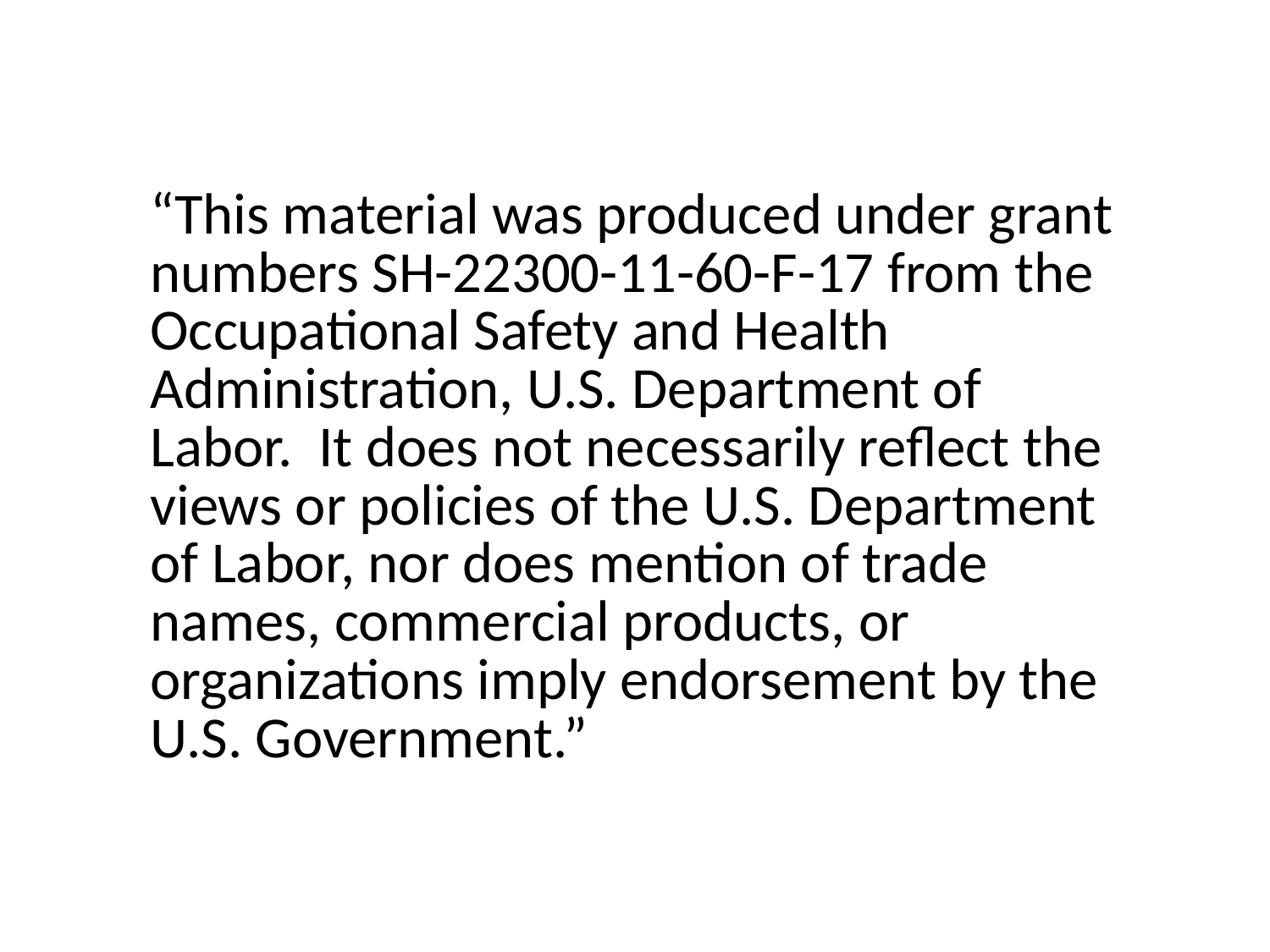

“This material was produced under grant numbers SH-22300-11-60-F-17 from the Occupational Safety and Health Administration, U.S. Department of Labor.  It does not necessarily reflect the views or policies of the U.S. Department of Labor, nor does mention of trade names, commercial products, or organizations imply endorsement by the U.S. Government.”